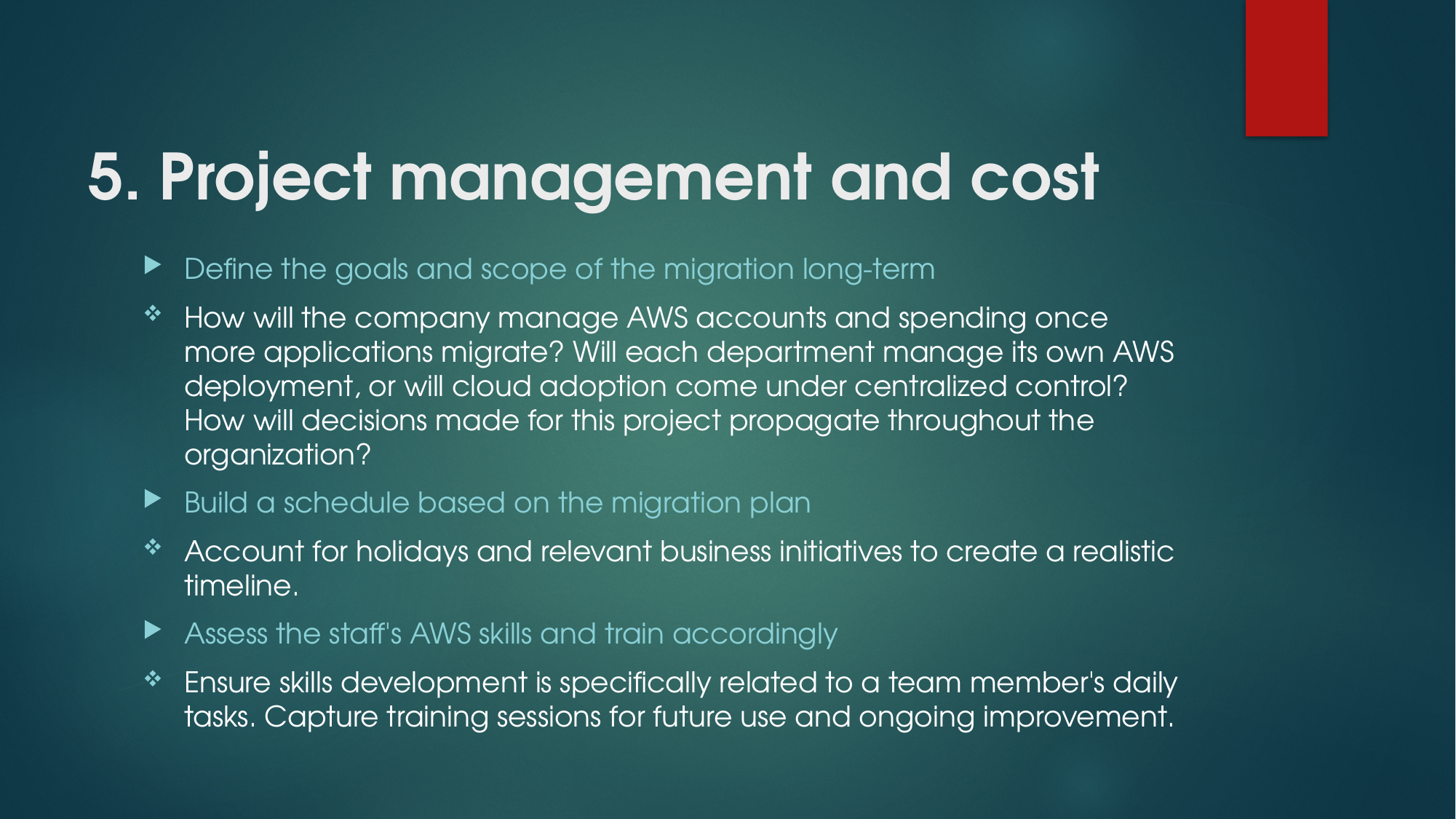

# 5. Project management and cost
Define the goals and scope of the migration long-term
How will the company manage AWS accounts and spending once more applications migrate? Will each department manage its own AWS deployment, or will cloud adoption come under centralized control? How will decisions made for this project propagate throughout the organization?
Build a schedule based on the migration plan
Account for holidays and relevant business initiatives to create a realistic timeline.
Assess the staff's AWS skills and train accordingly
Ensure skills development is specifically related to a team member's daily tasks. Capture training sessions for future use and ongoing improvement.